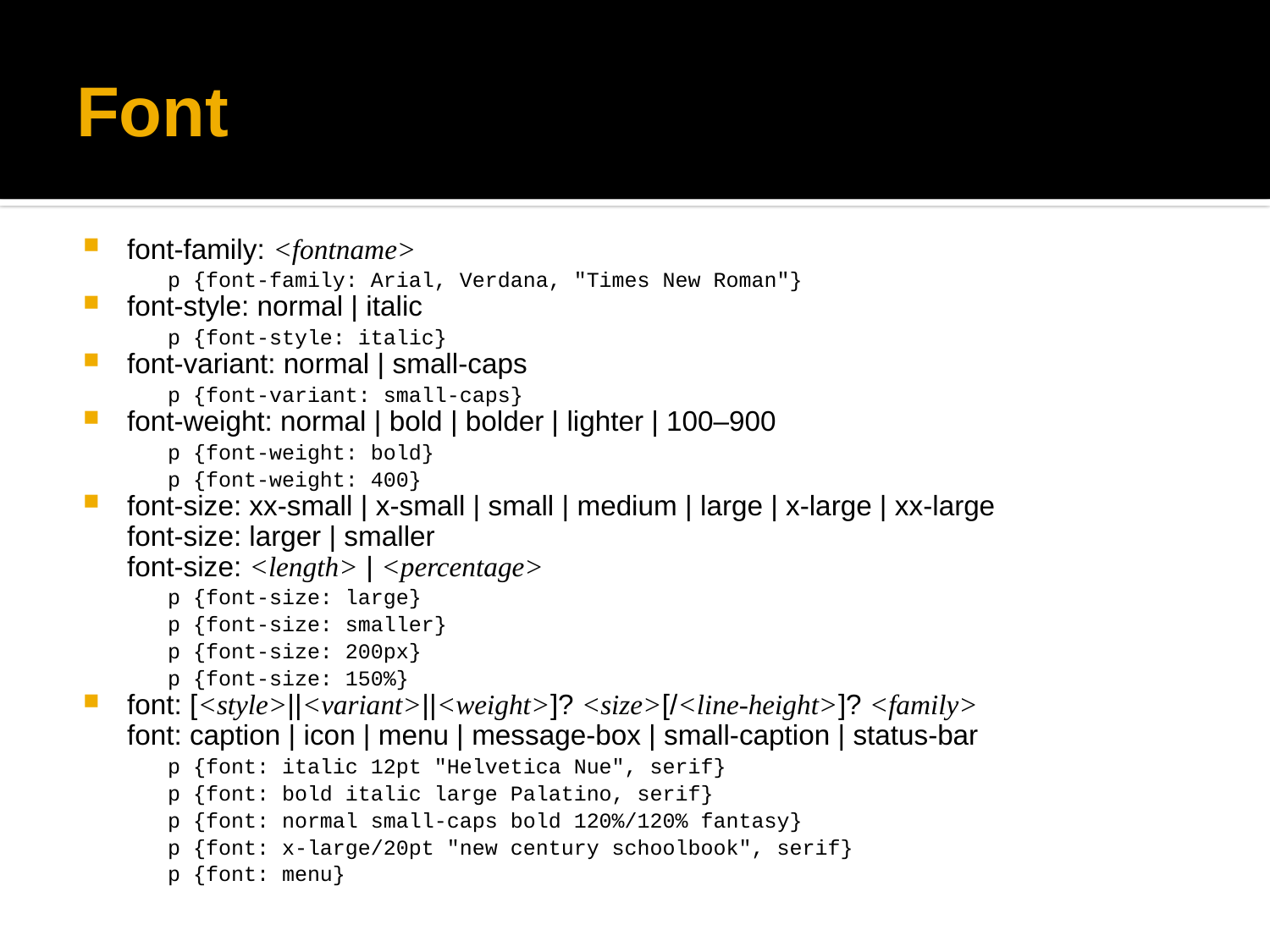

# Font
font-family: <fontname>
	p {font-family: Arial, Verdana, "Times New Roman"}
font-style: normal | italic
	p {font-style: italic}
font-variant: normal | small-caps
	p {font-variant: small-caps}
font-weight: normal | bold | bolder | lighter | 100–900
	p {font-weight: bold}
	p {font-weight: 400}
font-size: xx-small | x-small | small | medium | large | x-large | xx-large
	font-size: larger | smaller
	font-size: <length> | <percentage>
	p {font-size: large}
	p {font-size: smaller}
	p {font-size: 200px}
	p {font-size: 150%}
font: [<style>||<variant>||<weight>]? <size>[/<line-height>]? <family>
	font: caption | icon | menu | message-box | small-caption | status-bar
	p {font: italic 12pt "Helvetica Nue", serif}
	p {font: bold italic large Palatino, serif}
	p {font: normal small-caps bold 120%/120% fantasy}
	p {font: x-large/20pt "new century schoolbook", serif}
	p {font: menu}